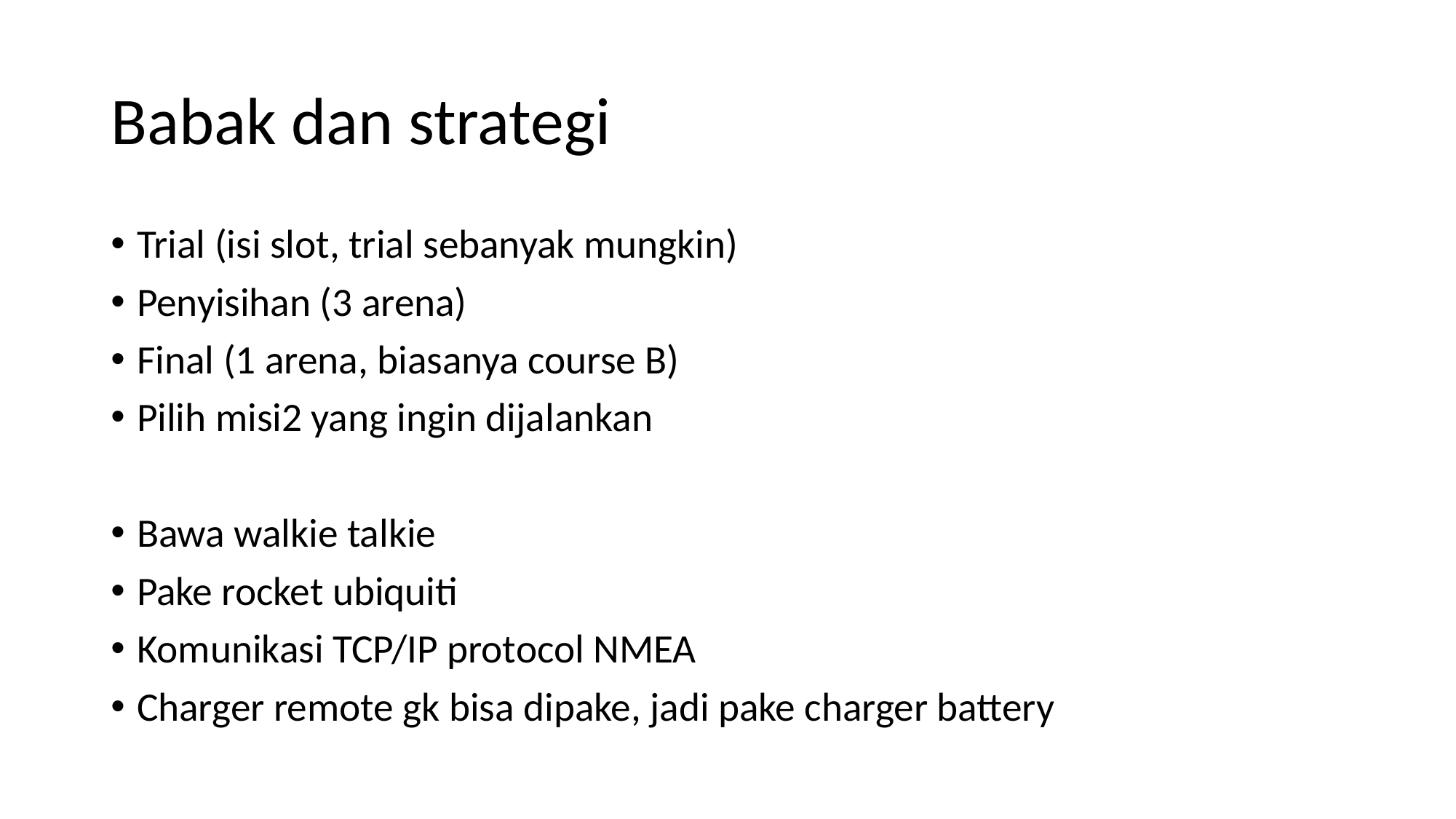

# Babak dan strategi
Trial (isi slot, trial sebanyak mungkin)
Penyisihan (3 arena)
Final (1 arena, biasanya course B)
Pilih misi2 yang ingin dijalankan

Bawa walkie talkie
Pake rocket ubiquiti
Komunikasi TCP/IP protocol NMEA
Charger remote gk bisa dipake, jadi pake charger battery